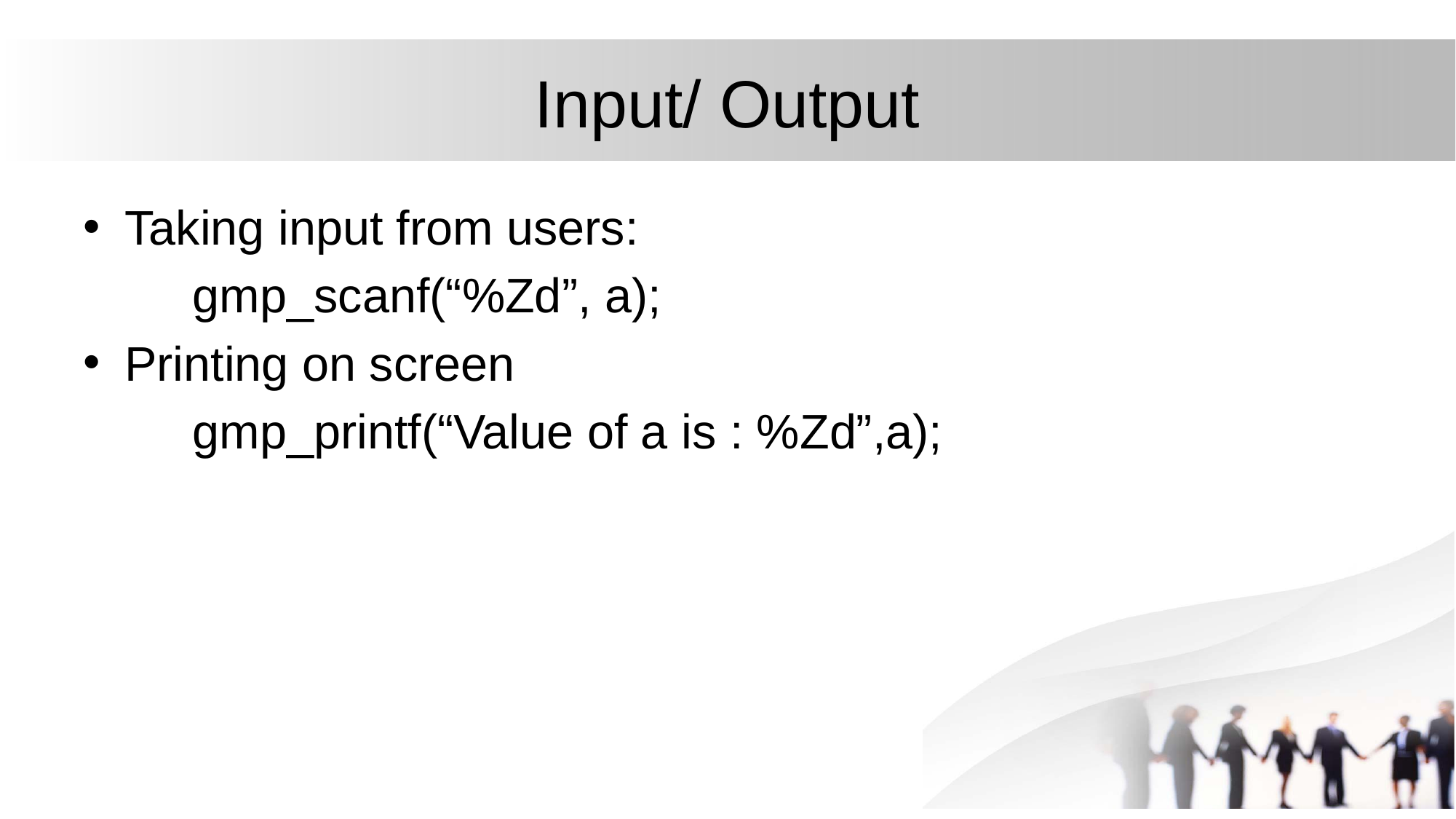

# Input/ Output
Taking input from users:
 	gmp_scanf(“%Zd”, a);
Printing on screen
	gmp_printf(“Value of a is : %Zd”,a);